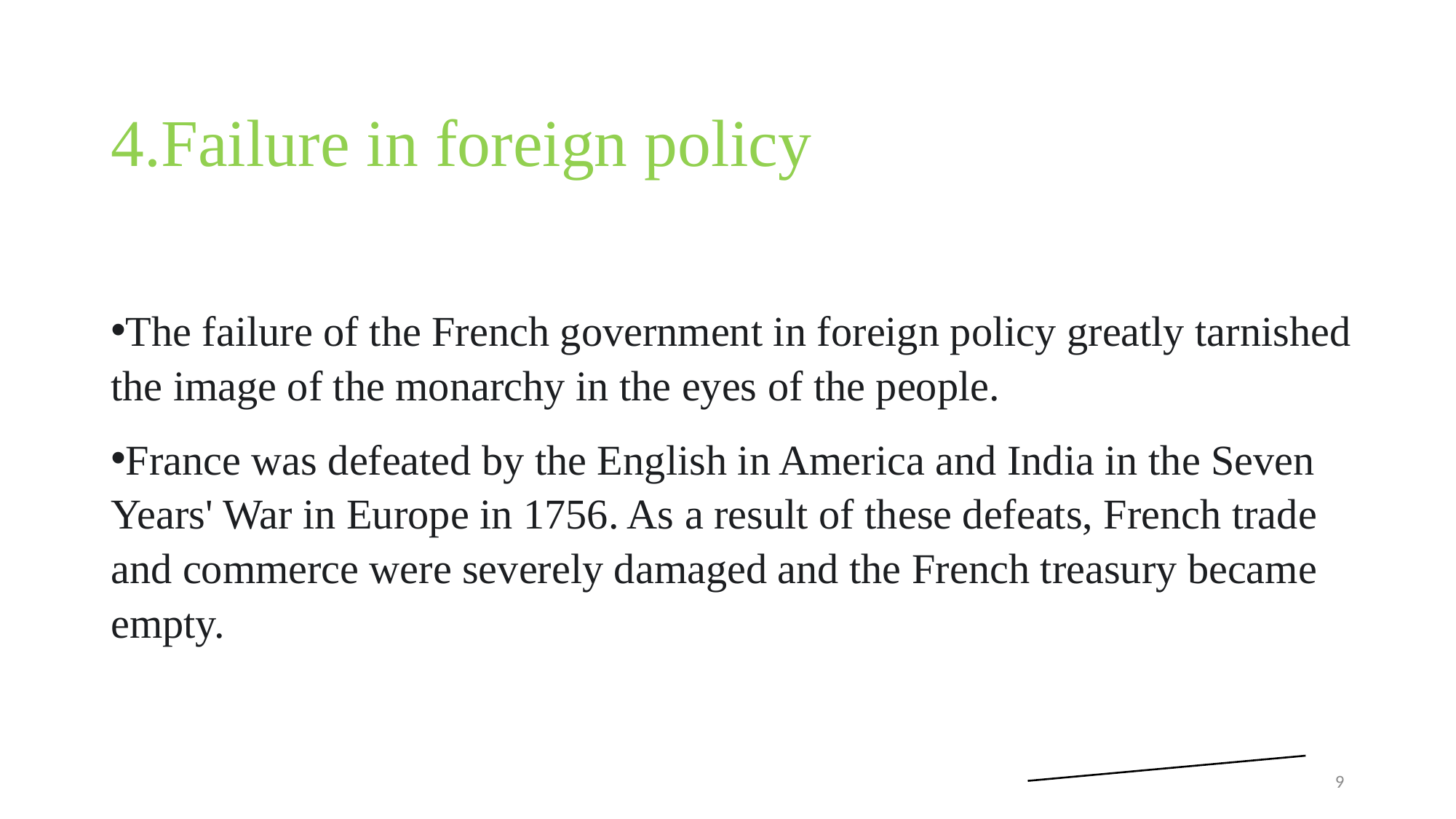

# 4.Failure in foreign policy

The failure of the French government in foreign policy greatly tarnished the image of the monarchy in the eyes of the people.
France was defeated by the English in America and India in the Seven Years' War in Europe in 1756. As a result of these defeats, French trade and commerce were severely damaged and the French treasury became empty.
9